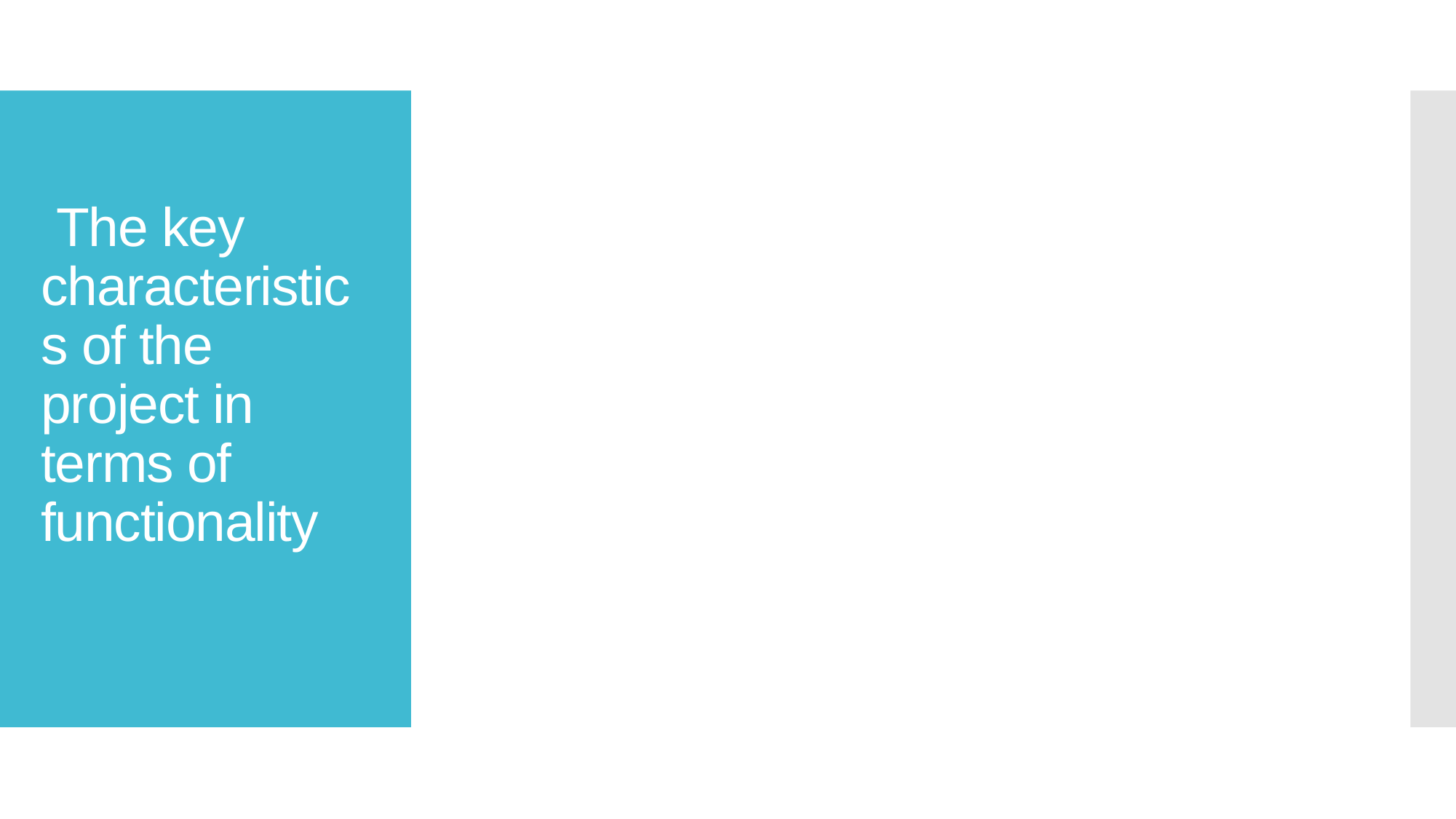

# The key characteristics of the project in terms of functionality